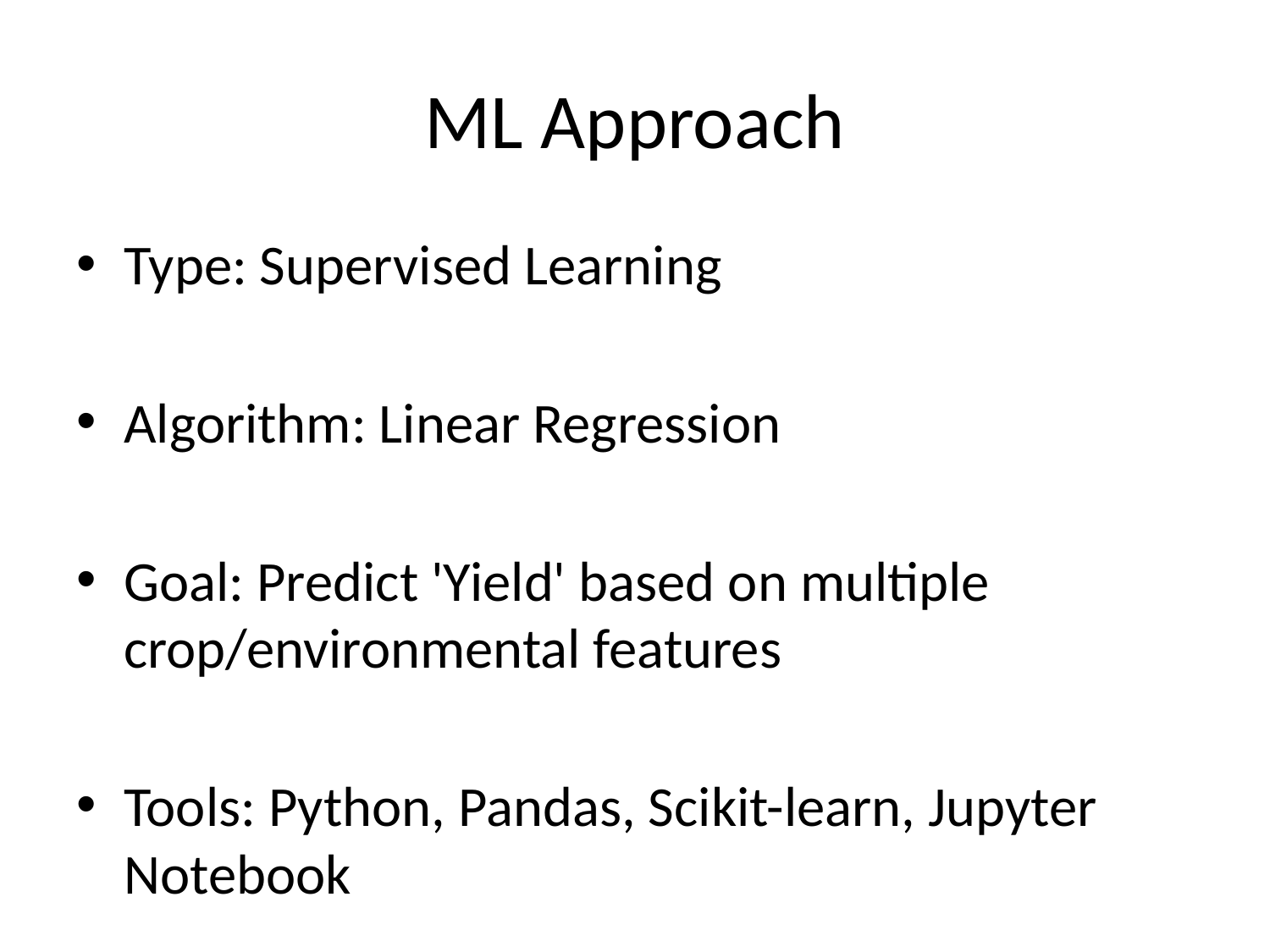

# ML Approach
Type: Supervised Learning

Algorithm: Linear Regression

Goal: Predict 'Yield' based on multiple crop/environmental features

Tools: Python, Pandas, Scikit-learn, Jupyter Notebook